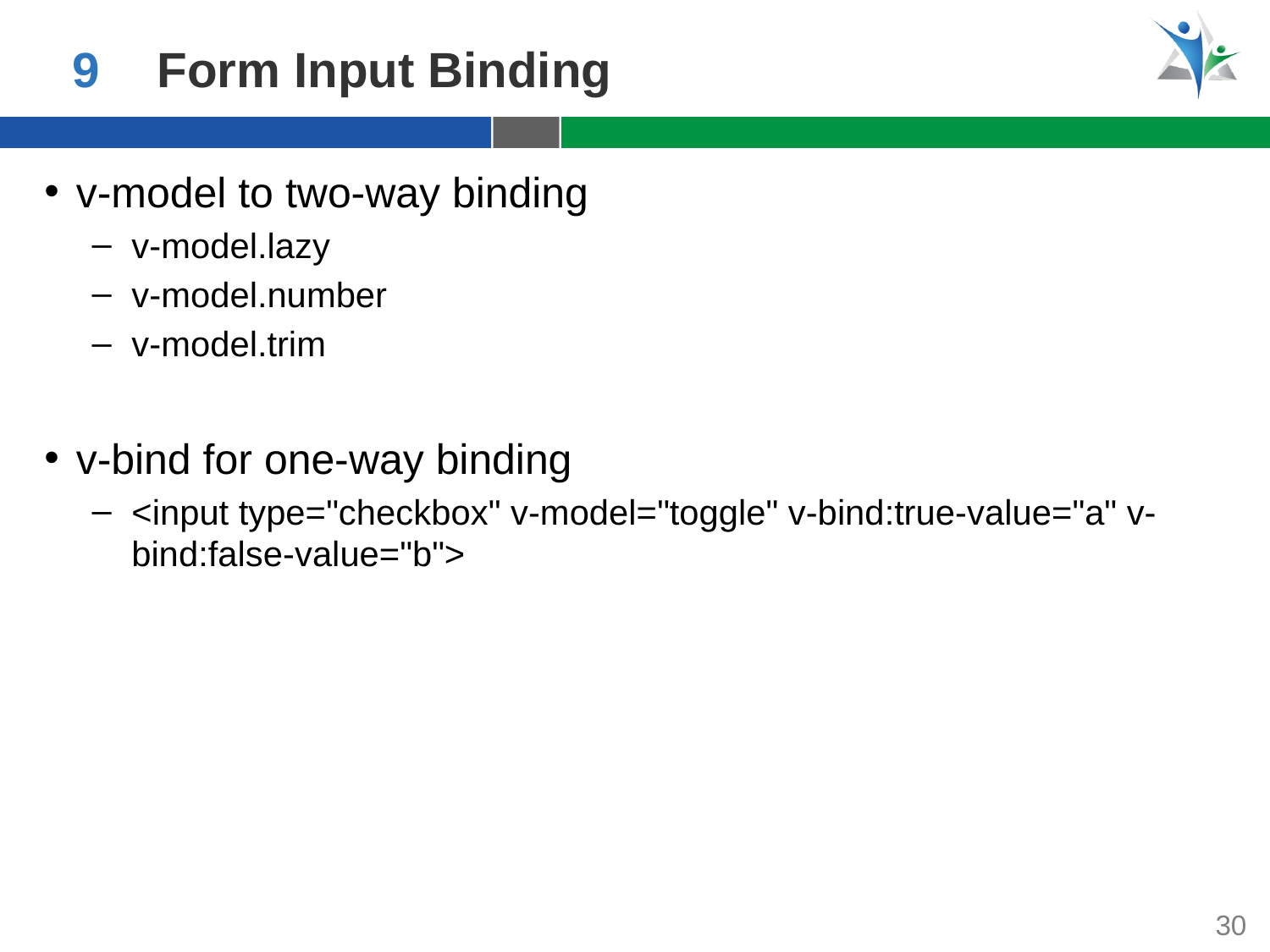

9
Form Input Binding
v-model to two-way binding
v-model.lazy
v-model.number
v-model.trim

v-bind for one-way binding
<input type="checkbox" v-model="toggle" v-bind:true-value="a" v-bind:false-value="b">